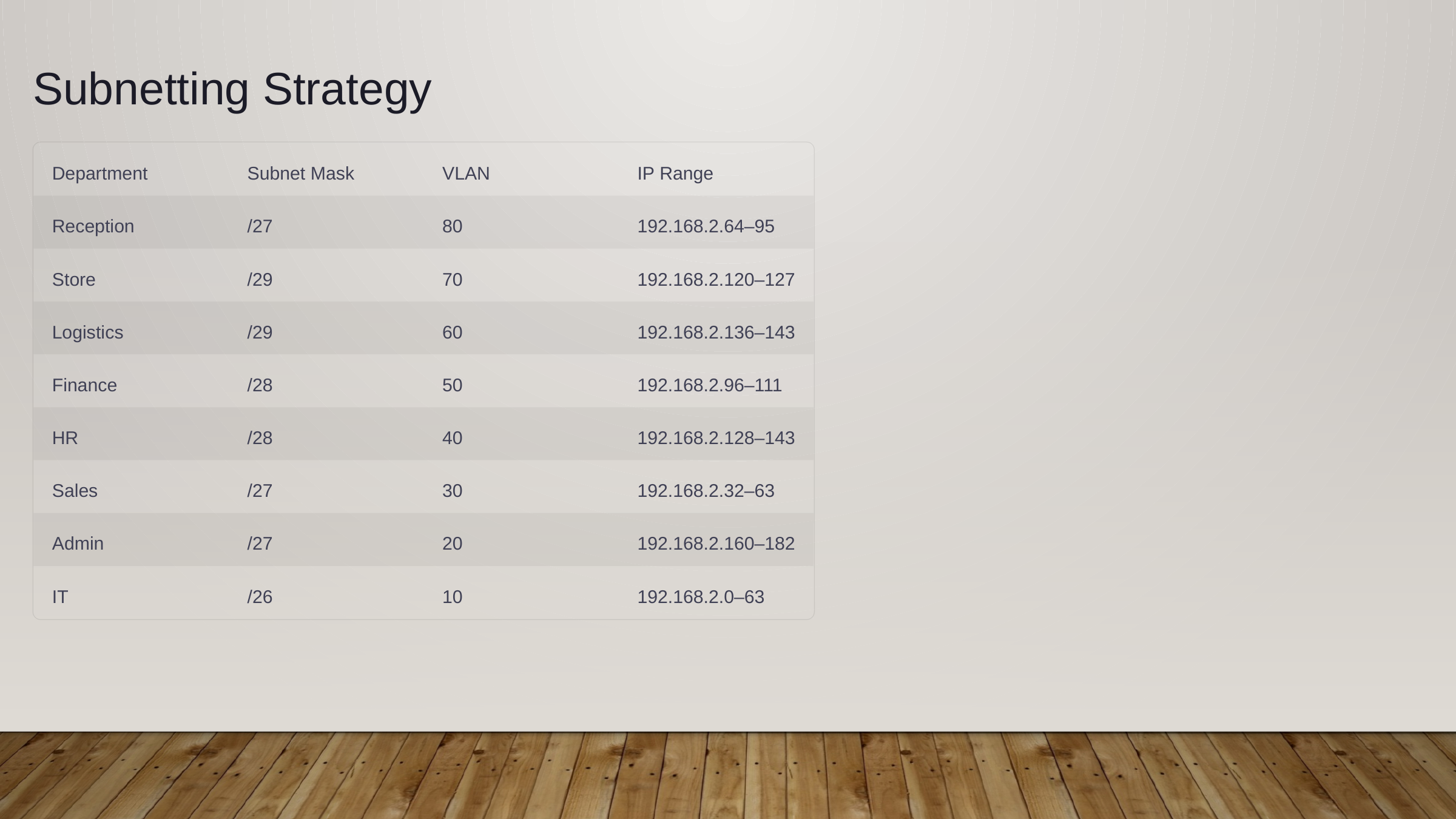

Subnetting Strategy

Department
Subnet Mask
VLAN
IP Range

Reception
/27
80
192.168.2.64–95

Store
/29
70
192.168.2.120–127

Logistics
/29
60
192.168.2.136–143

Finance
/28
50
192.168.2.96–111

HR
/28
40
192.168.2.128–143

Sales
/27
30
192.168.2.32–63

Admin
/27
20
192.168.2.160–182

IT
/26
10
192.168.2.0–63